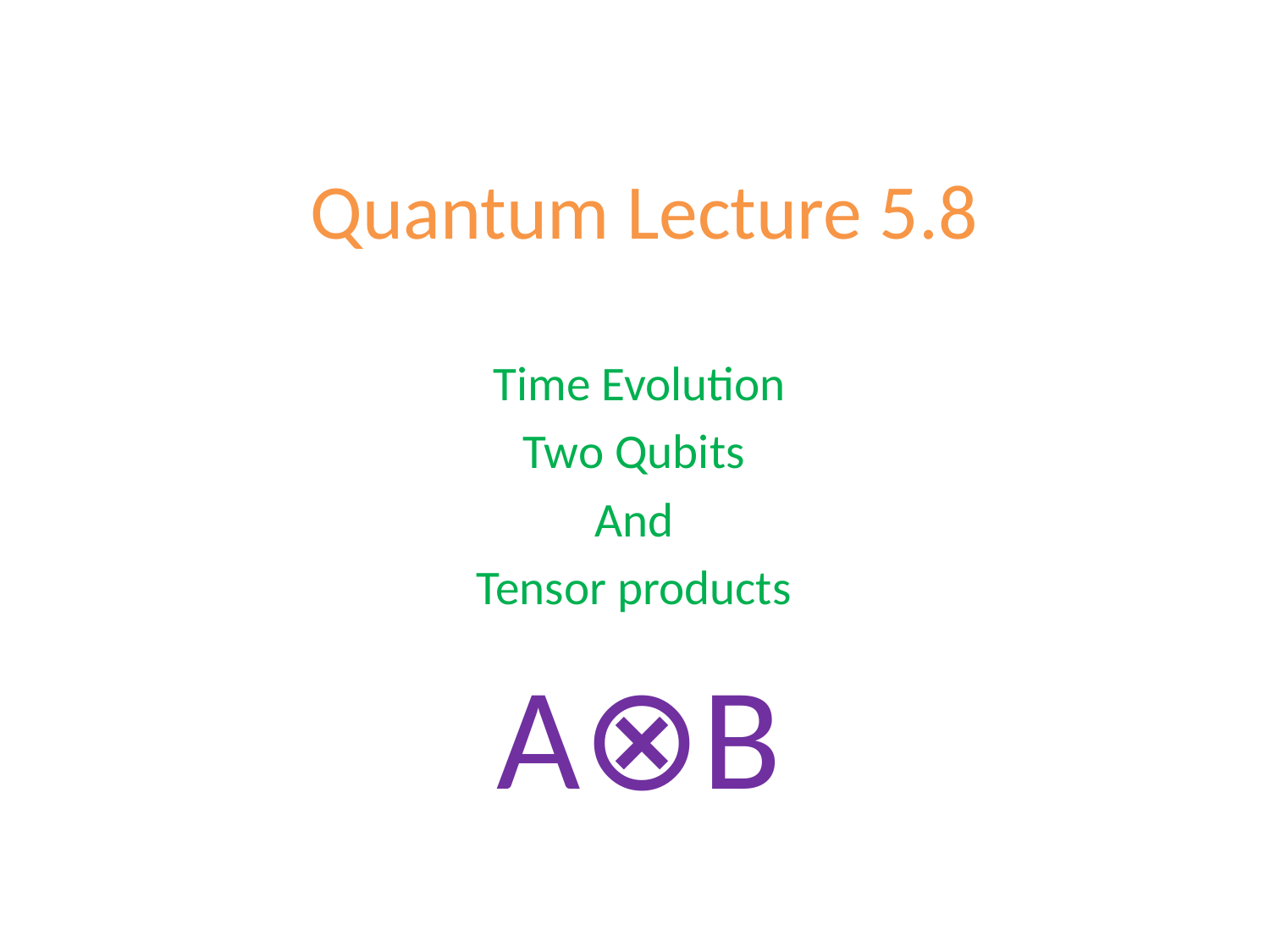

# Quantum Lecture 5.8
Time Evolution
Two Qubits
And
Tensor products
A⊗B